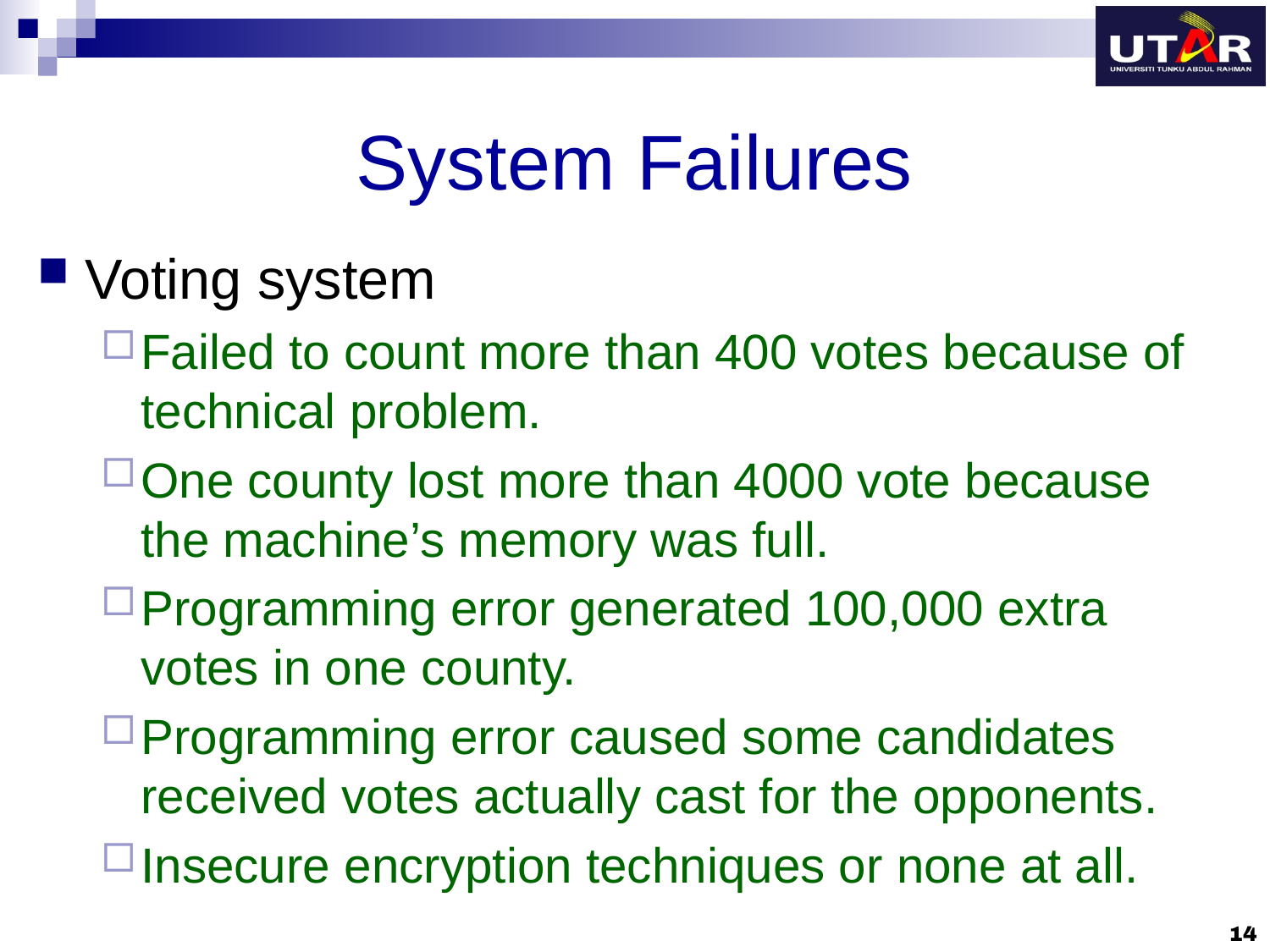

# System Failures
Voting system
Failed to count more than 400 votes because of technical problem.
One county lost more than 4000 vote because the machine’s memory was full.
Programming error generated 100,000 extra votes in one county.
Programming error caused some candidates received votes actually cast for the opponents.
Insecure encryption techniques or none at all.
14